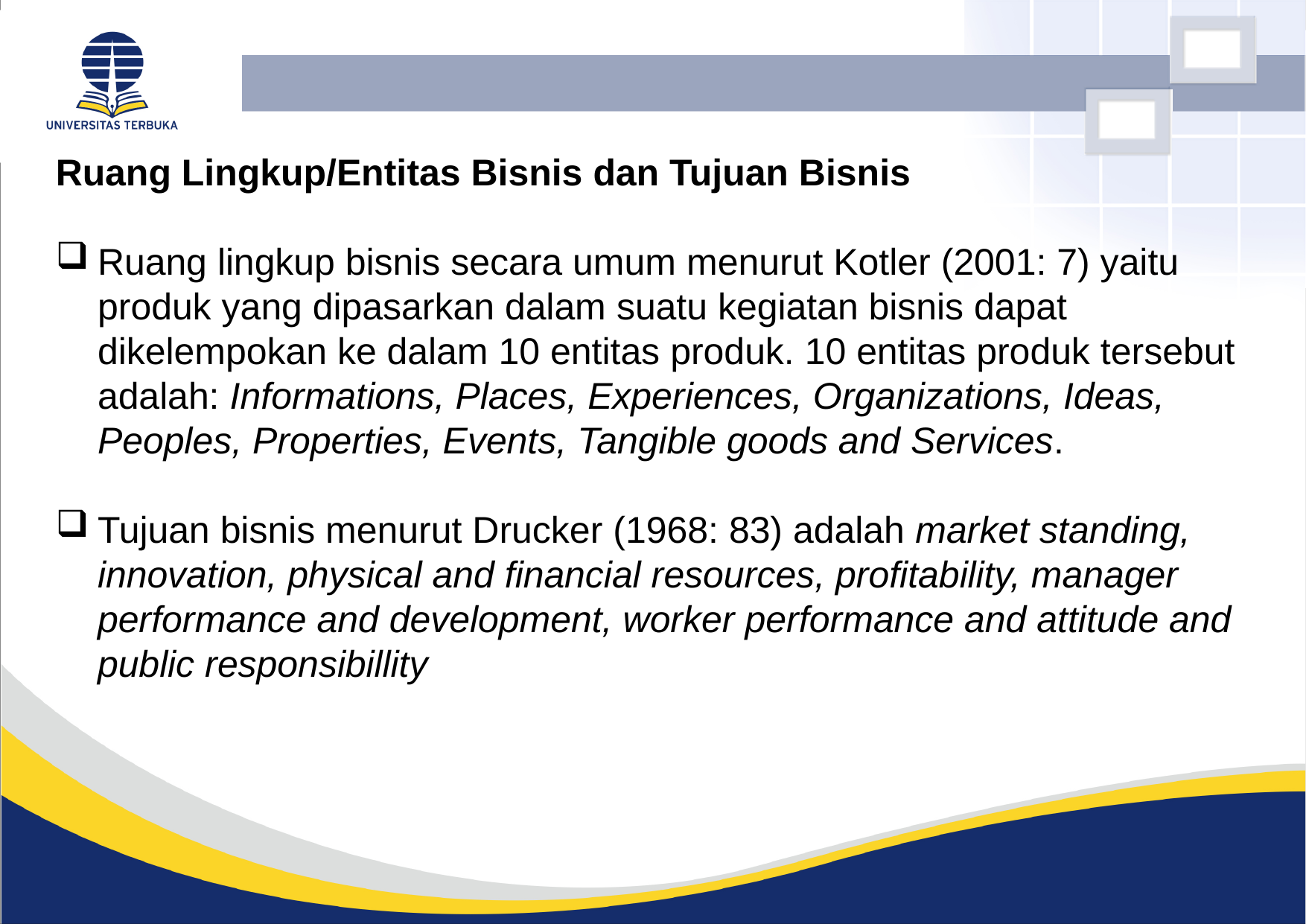

Ruang Lingkup/Entitas Bisnis dan Tujuan Bisnis

Ruang lingkup bisnis secara umum menurut Kotler (2001: 7) yaitu produk yang dipasarkan dalam suatu kegiatan bisnis dapat dikelempokan ke dalam 10 entitas produk. 10 entitas produk tersebut adalah: Informations, Places, Experiences, Organizations, Ideas, Peoples, Properties, Events, Tangible goods and Services.

Tujuan bisnis menurut Drucker (1968: 83) adalah market standing, innovation, physical and financial resources, profitability, manager performance and development, worker performance and attitude and public responsibillity